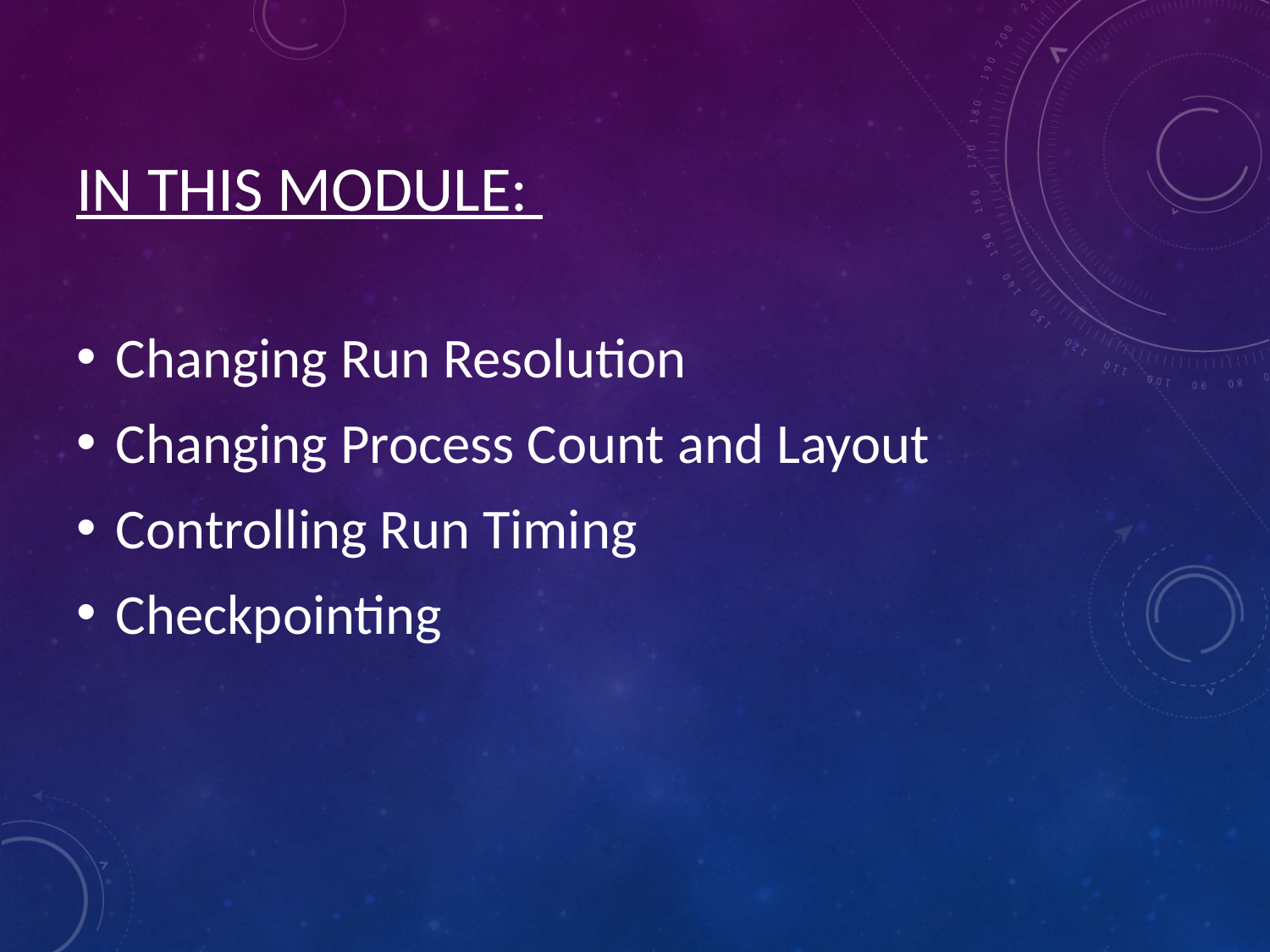

# In This Module:
Changing Run Resolution
Changing Process Count and Layout
Controlling Run Timing
Checkpointing